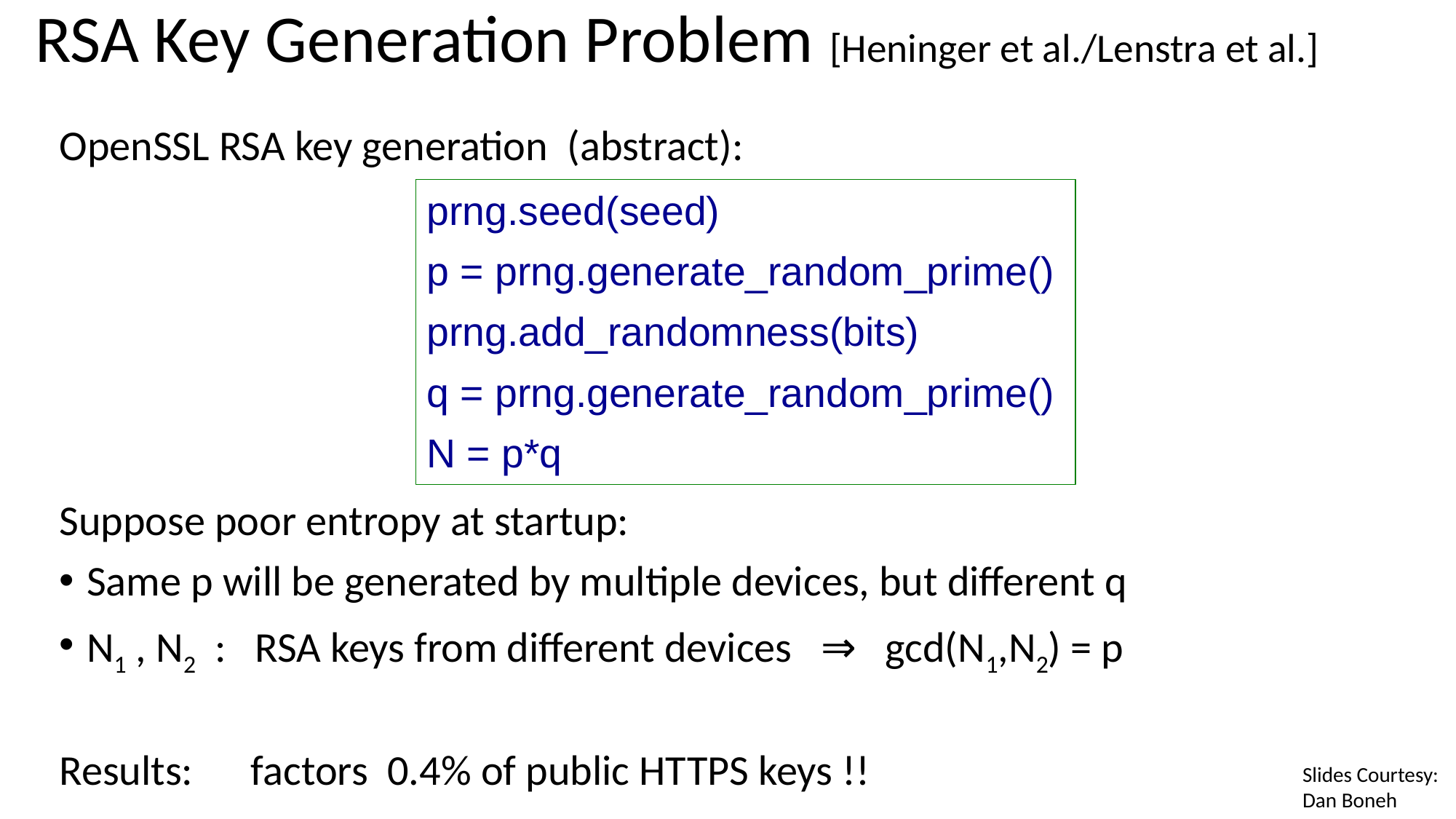

# RSA Key Generation Problem [Heninger et al./Lenstra et al.]
OpenSSL RSA key generation  (abstract):

Suppose poor entropy at startup:
Same p will be generated by multiple devices, but different q
N1 , N2  :   RSA keys from different devices   ⇒   gcd(N1,N2) = p

Results:      factors  0.4% of public HTTPS keys !!

prng.seed(seed)
p = prng.generate_random_prime()
prng.add_randomness(bits)
q = prng.generate_random_prime()
N = p*q
Slides Courtesy:
Dan Boneh